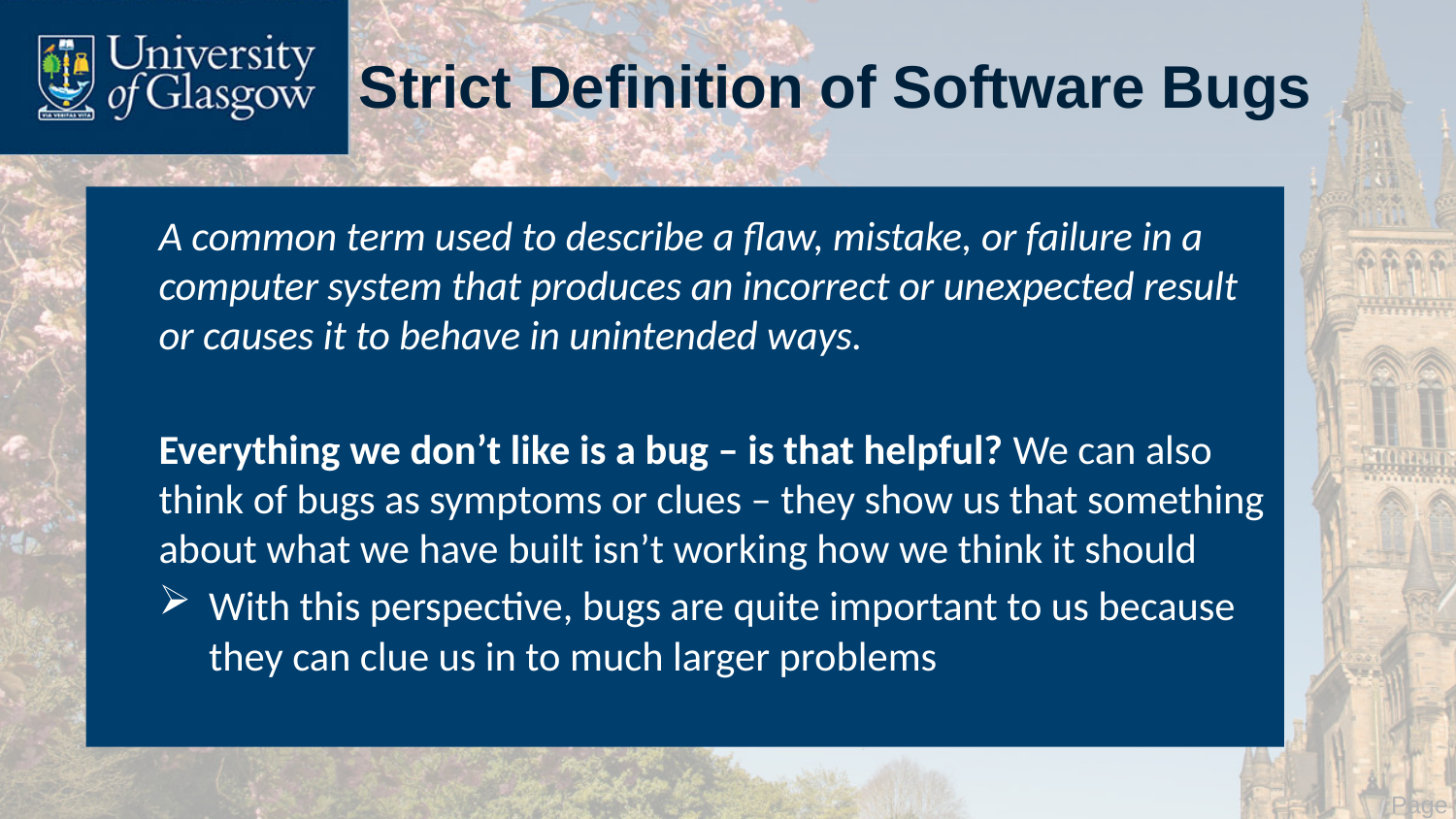

# Strict Definition of Software Bugs
A common term used to describe a flaw, mistake, or failure in a computer system that produces an incorrect or unexpected result or causes it to behave in unintended ways.

Everything we don’t like is a bug – is that helpful? We can also think of bugs as symptoms or clues – they show us that something about what we have built isn’t working how we think it should
With this perspective, bugs are quite important to us because they can clue us in to much larger problems

 Page 7